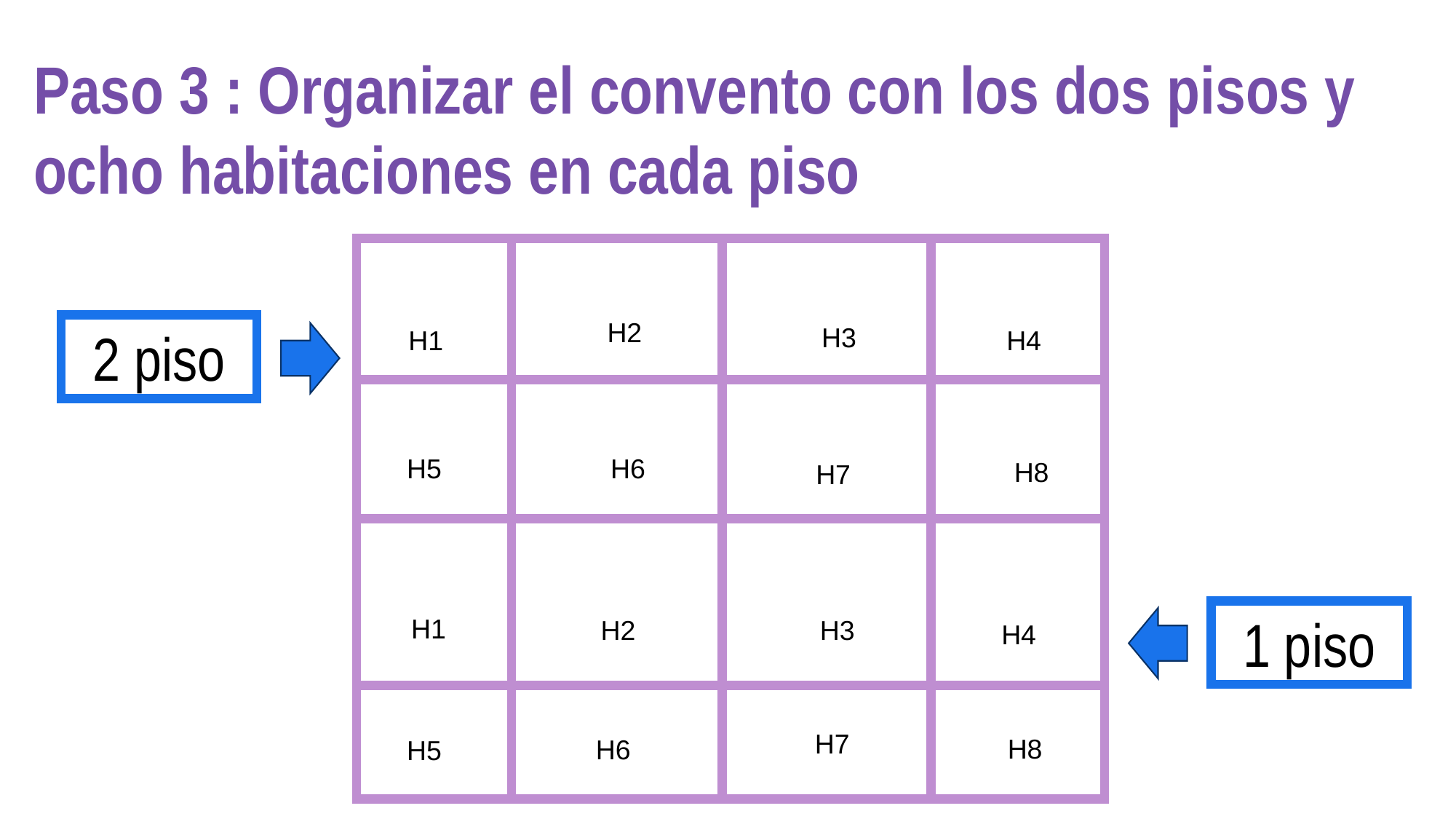

Paso 3 : Organizar el convento con los dos pisos y ocho habitaciones en cada piso

H2
2 piso
H3
H1
H4

H5
H6
H8
H7
1 piso
H1
H2
H3
H4

H7
H8
H6
H5